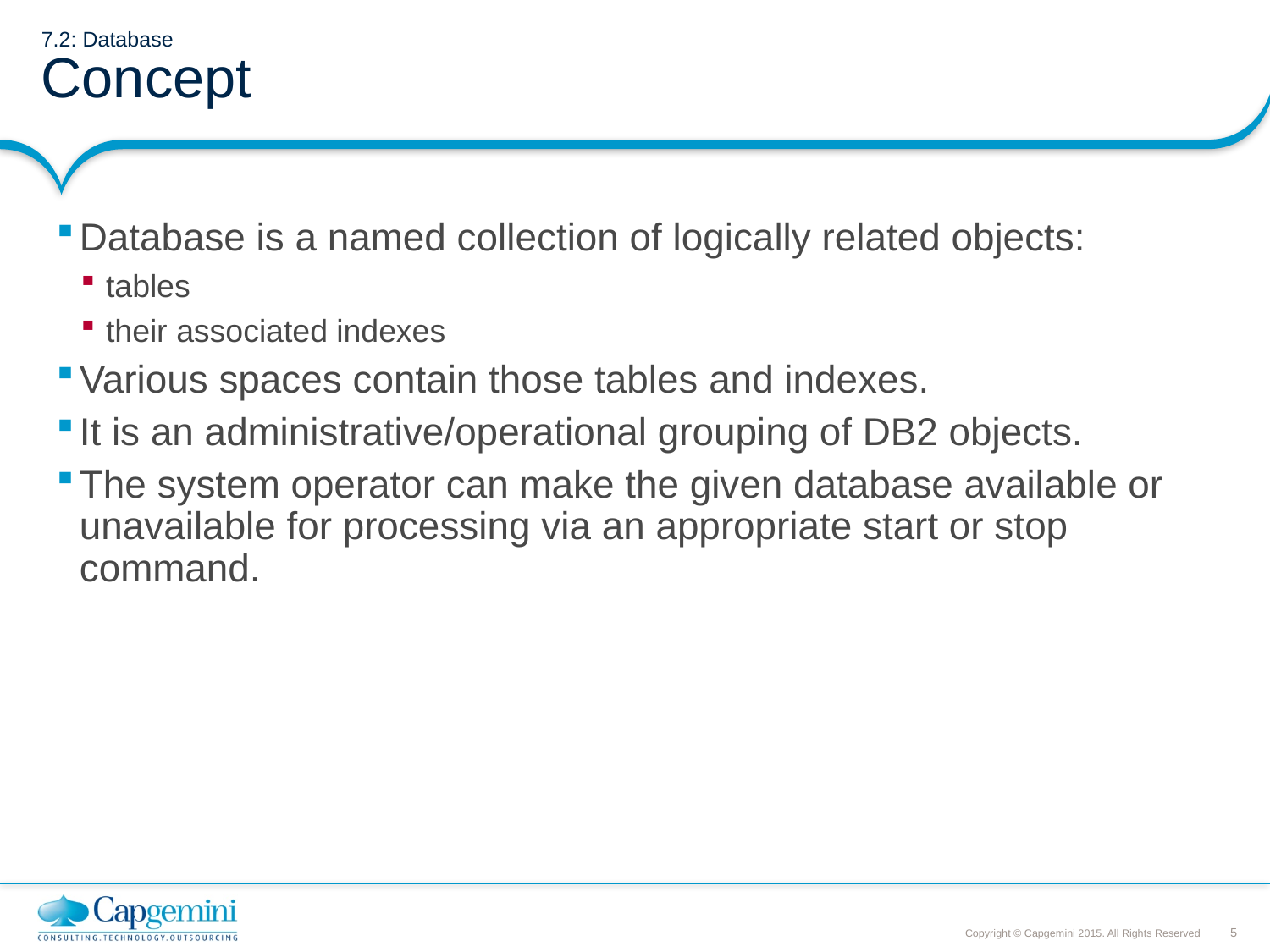

# 7.2: Database Concept
Database is a named collection of logically related objects:
tables
their associated indexes
Various spaces contain those tables and indexes.
It is an administrative/operational grouping of DB2 objects.
The system operator can make the given database available or unavailable for processing via an appropriate start or stop command.